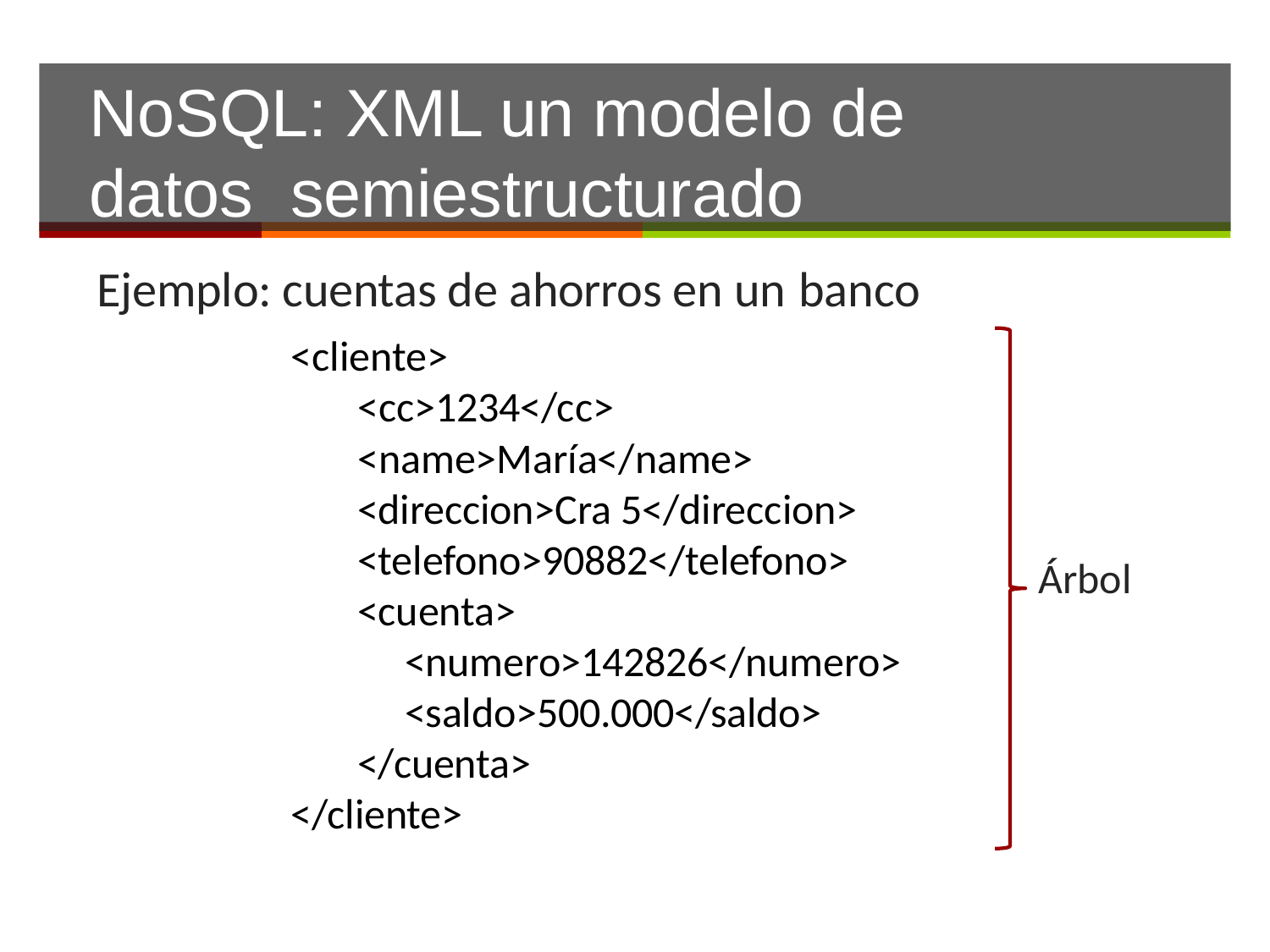

# NoSQL: XML un modelo de datos  semiestructurado
Ejemplo: cuentas de ahorros en un banco
<cliente>
<cc>1234</cc>
<name>María</name>
<direccion>Cra 5</direccion>
<telefono>90882</telefono>
<cuenta>
<numero>142826</numero>
<saldo>500.000</saldo>
</cuenta>
</cliente>

Árbol